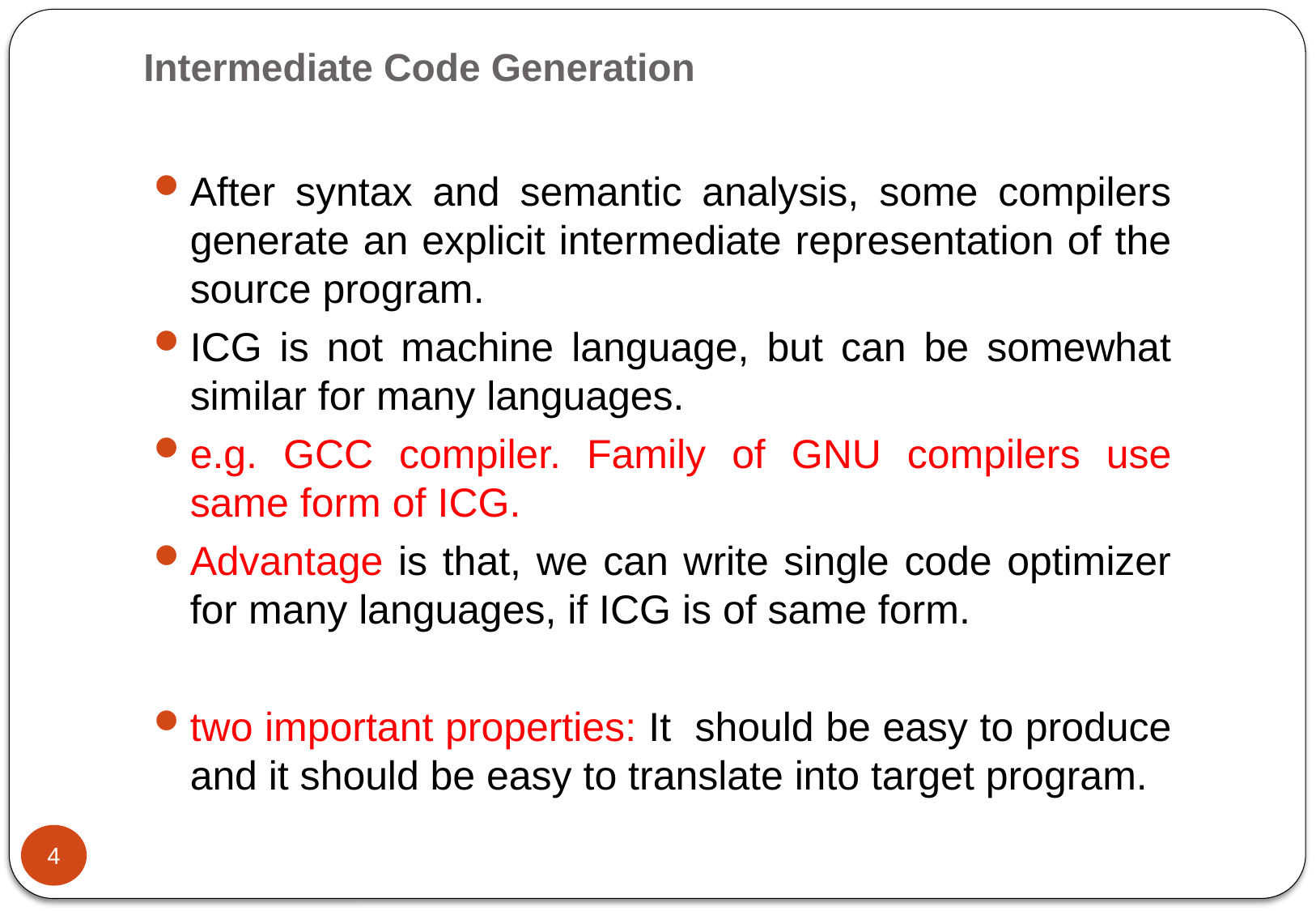

# Intermediate Code Generation

After syntax and semantic analysis, some compilers generate an explicit intermediate representation of the source program.
ICG is not machine language, but can be somewhat similar for many languages.
e.g. GCC compiler. Family of GNU compilers use same form of ICG.
Advantage is that, we can write single code optimizer for many languages, if ICG is of same form.

two important properties: It  should be easy to produce and it should be easy to translate into target program.
4